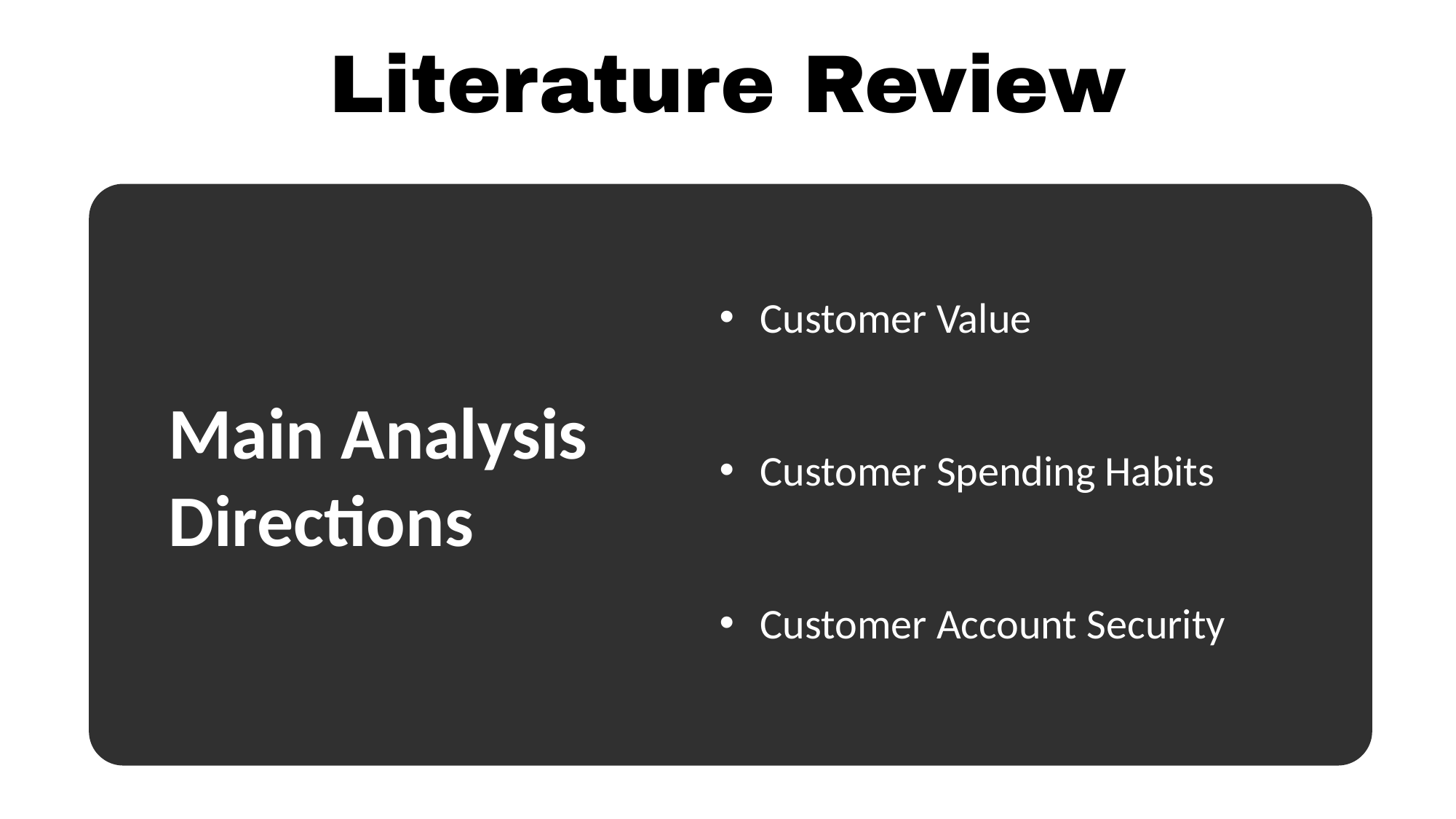

Literature Review

Customer Value

Customer Spending Habits

Customer Account Security
Main Analysis Directions